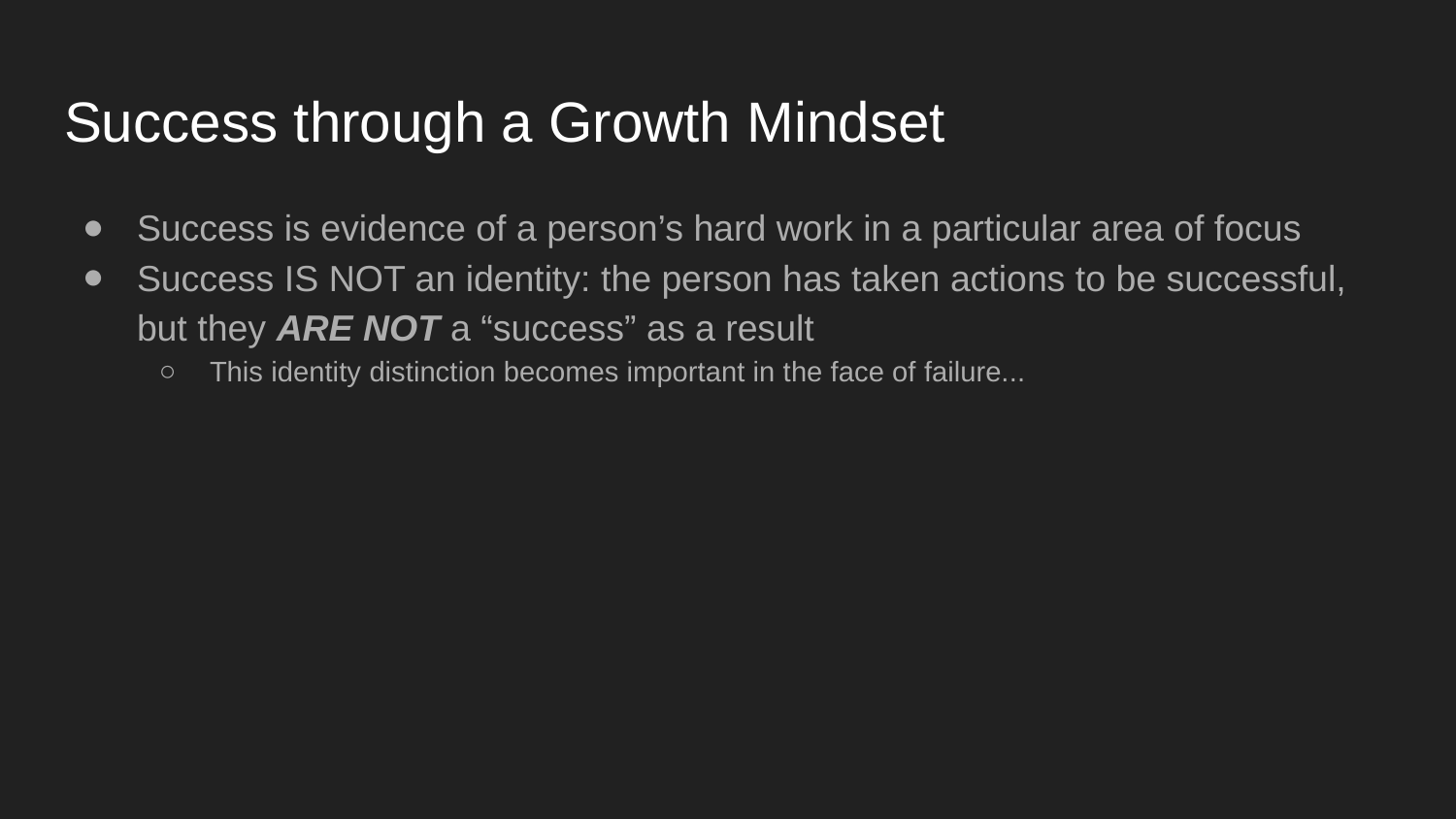

# Success through a Growth Mindset
Success is evidence of a person’s hard work in a particular area of focus
Success IS NOT an identity: the person has taken actions to be successful, but they ARE NOT a “success” as a result
This identity distinction becomes important in the face of failure...